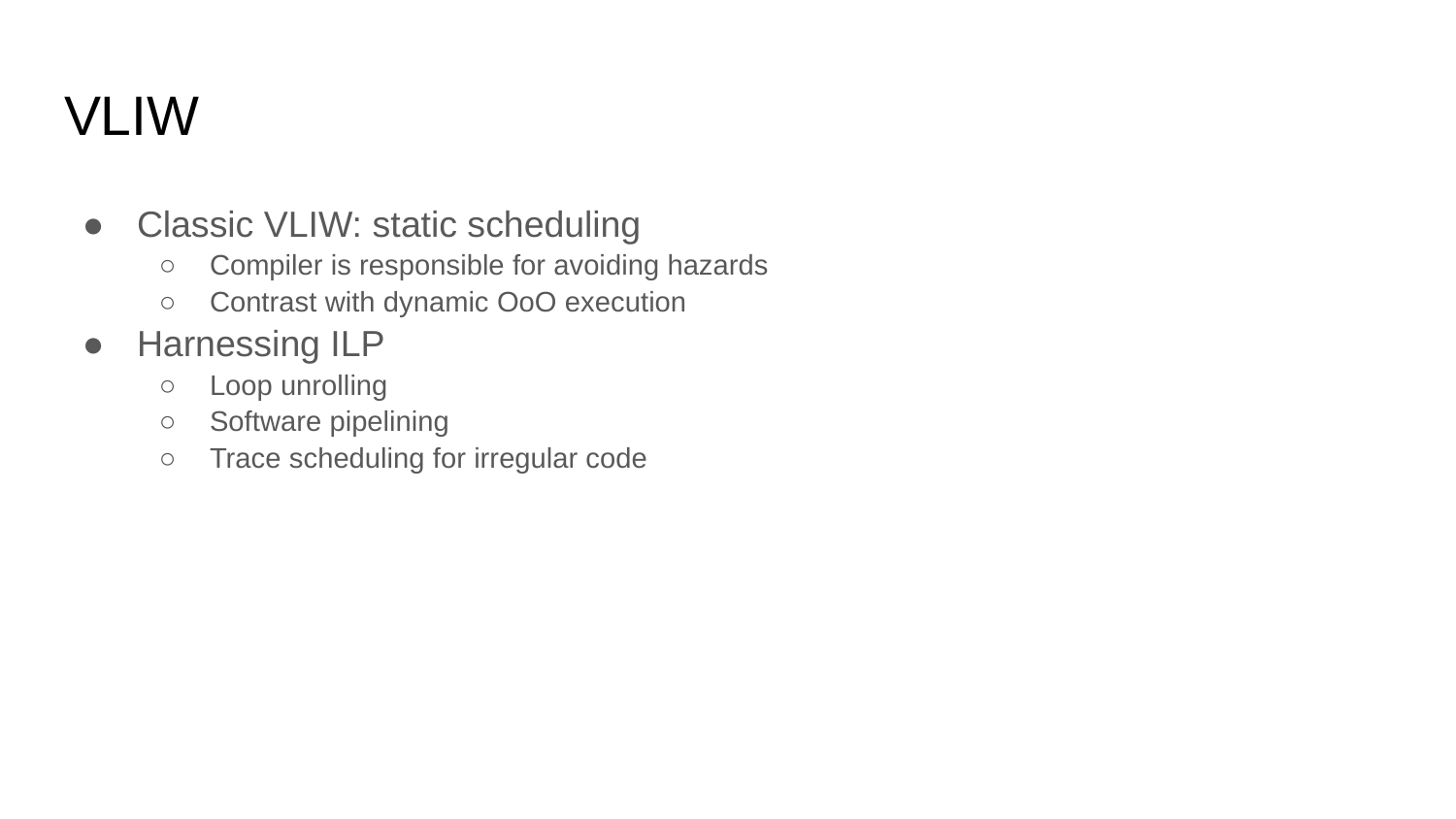

# VLIW
Classic VLIW: static scheduling
Compiler is responsible for avoiding hazards
Contrast with dynamic OoO execution
Harnessing ILP
Loop unrolling
Software pipelining
Trace scheduling for irregular code